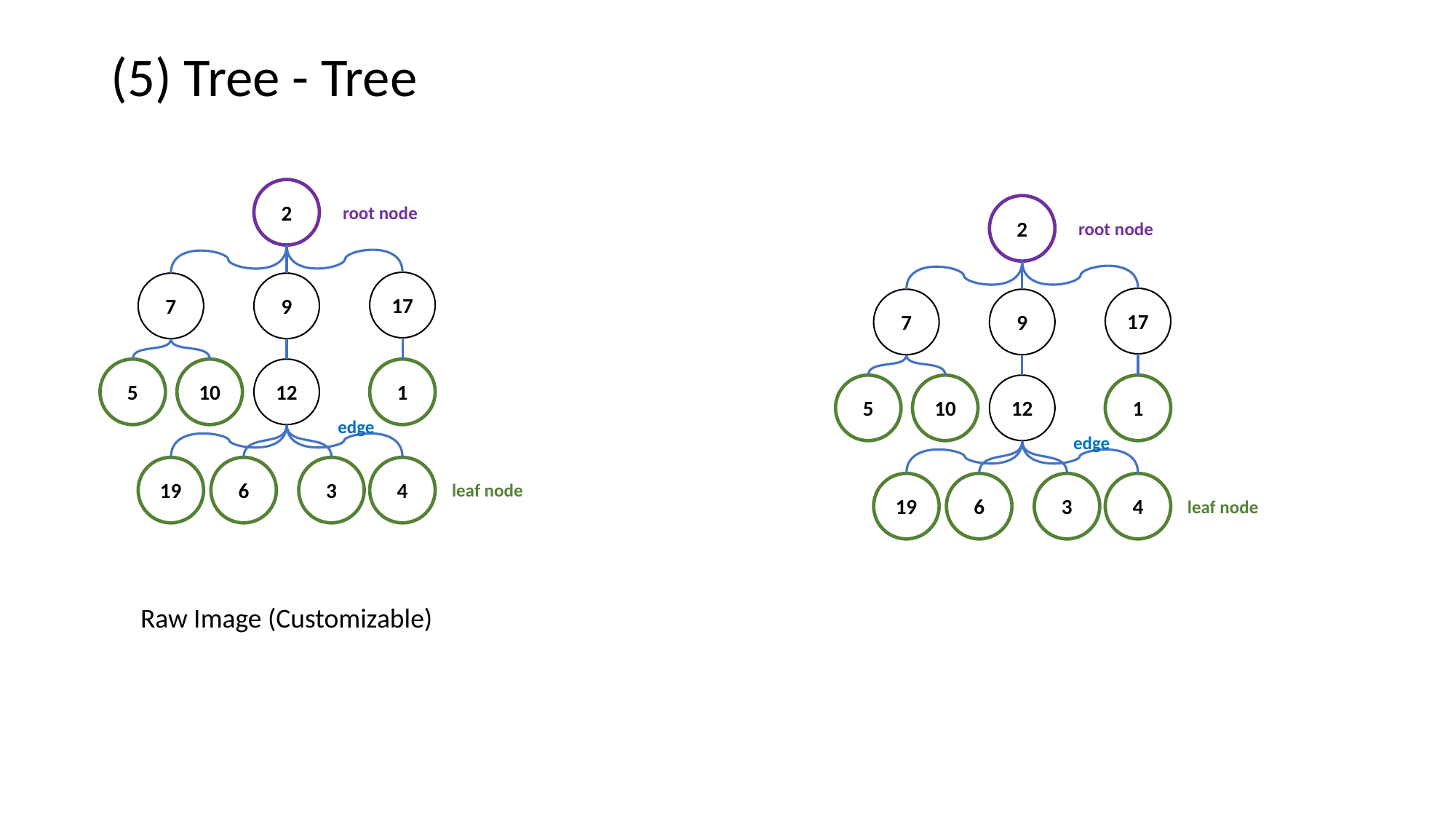

# (5) Tree - Tree
2
root node
2
root node
17
7
9
5
10
12
1
edge
19
6
3
4
leaf node
17
7
9
5
10
12
1
edge
19
6
3
4
leaf node
Raw Image (Customizable)